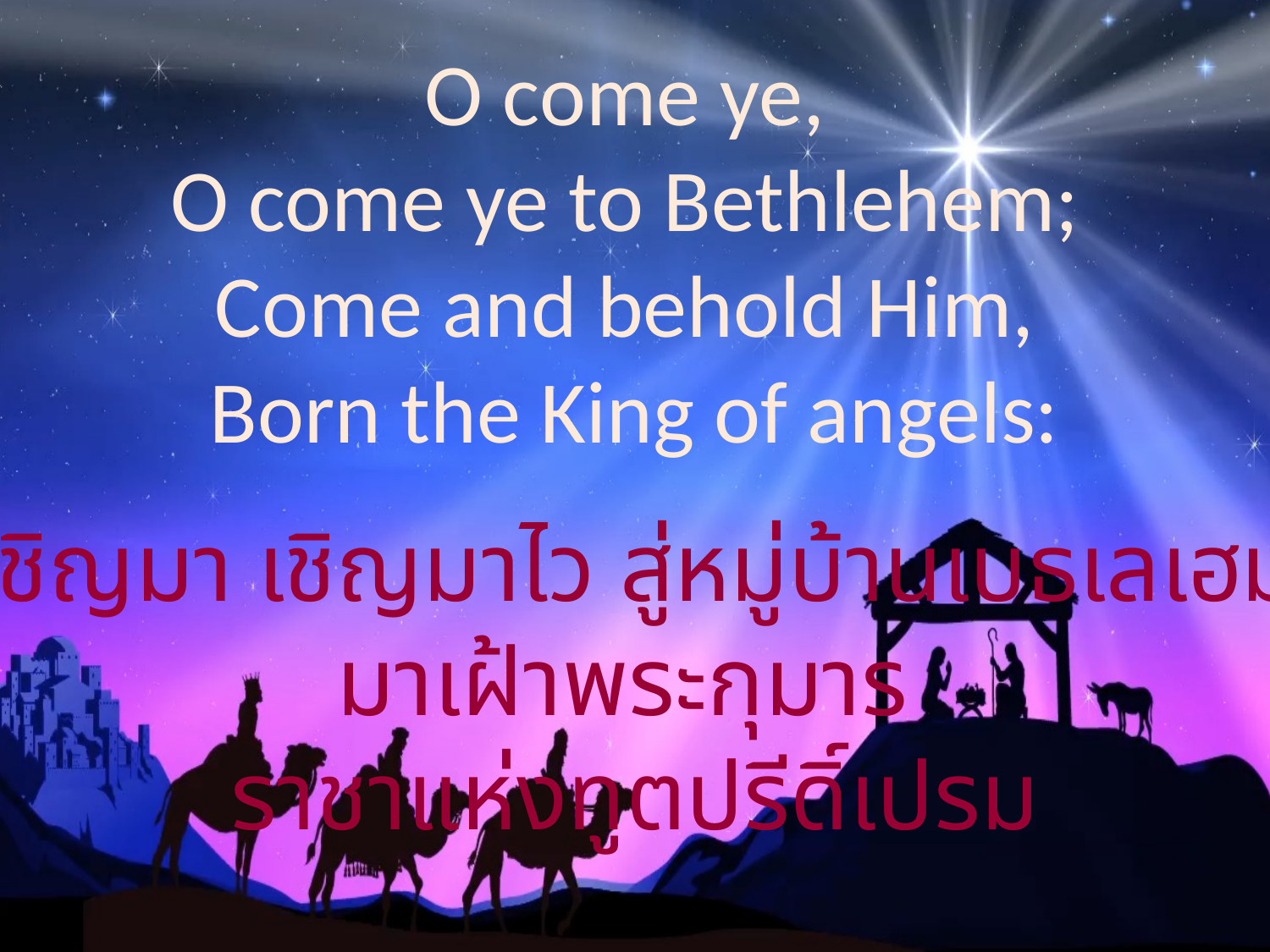

O come ye,
O come ye to Bethlehem;
Come and behold Him,
Born the King of angels:
เชิญมา เชิญมาไว สู่หมู่บ้านเบธเลเฮม
มาเฝ้าพระกุมาร
ราชาแห่งทูตปรีดิ์เปรม